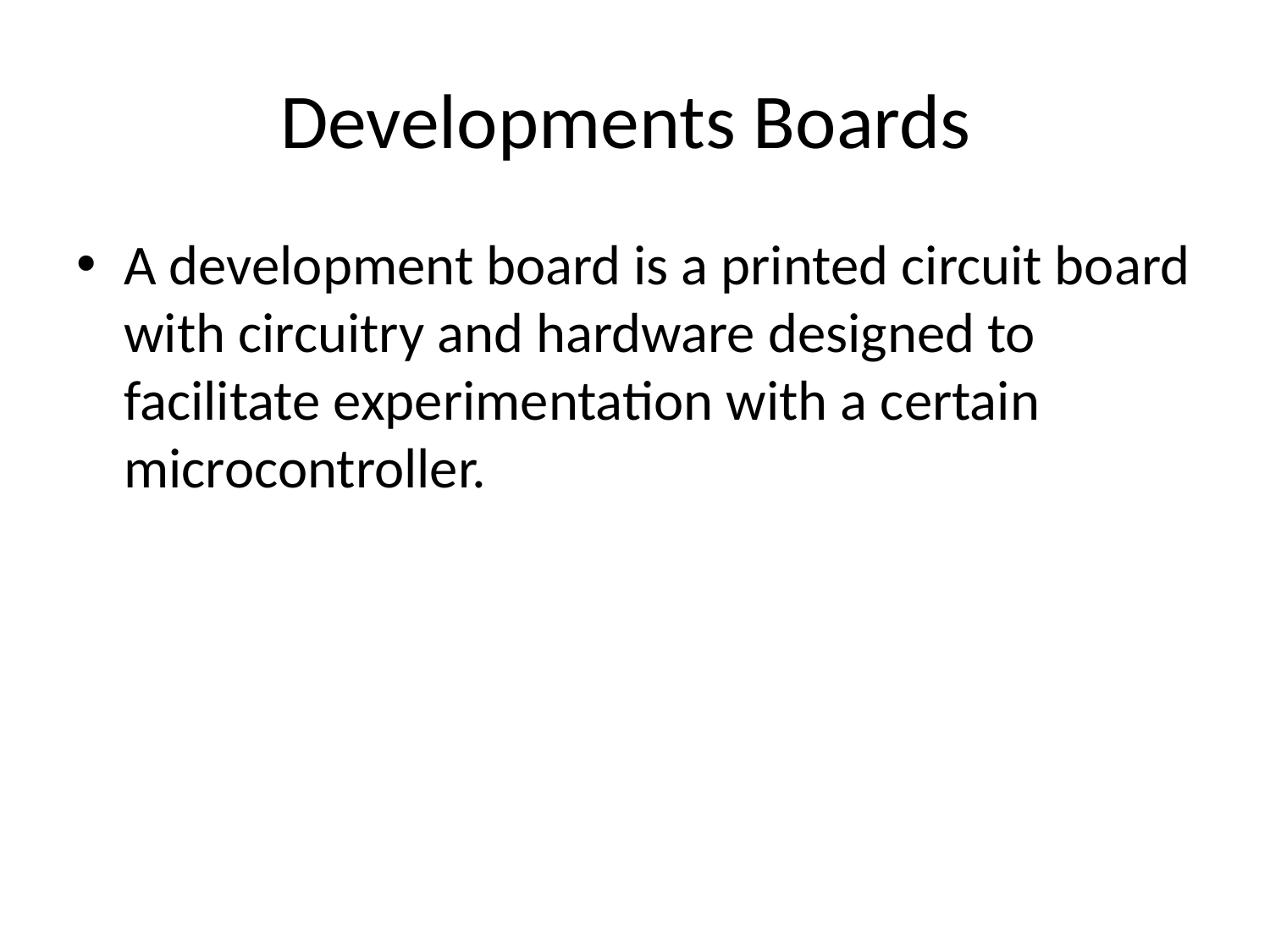

# Developments Boards
A development board is a printed circuit board with circuitry and hardware designed to facilitate experimentation with a certain microcontroller.